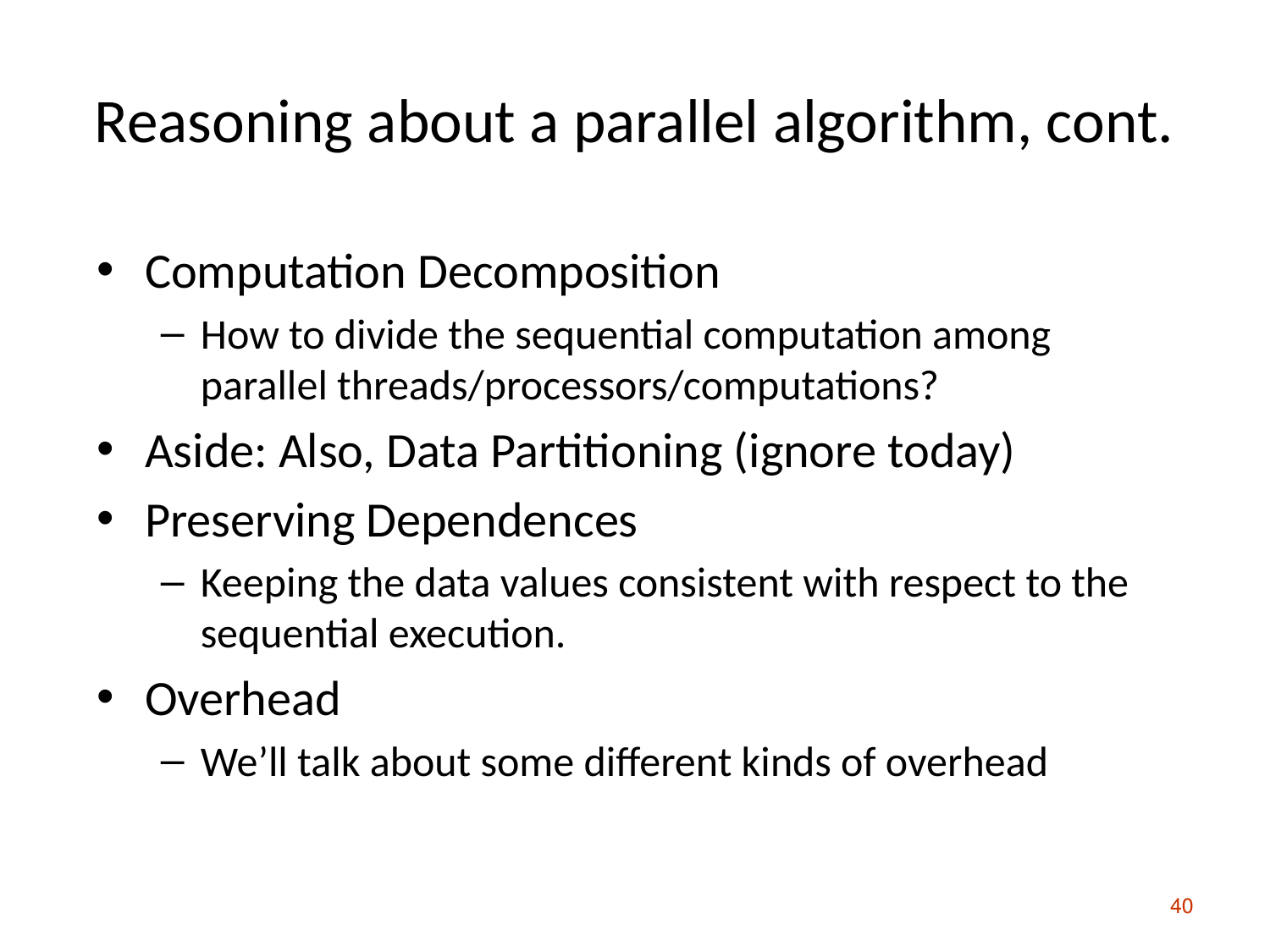

# Reasoning about a parallel algorithm, cont.
Computation Decomposition
How to divide the sequential computation among parallel threads/processors/computations?
Aside: Also, Data Partitioning (ignore today)
Preserving Dependences
Keeping the data values consistent with respect to the sequential execution.
Overhead
We’ll talk about some different kinds of overhead
40